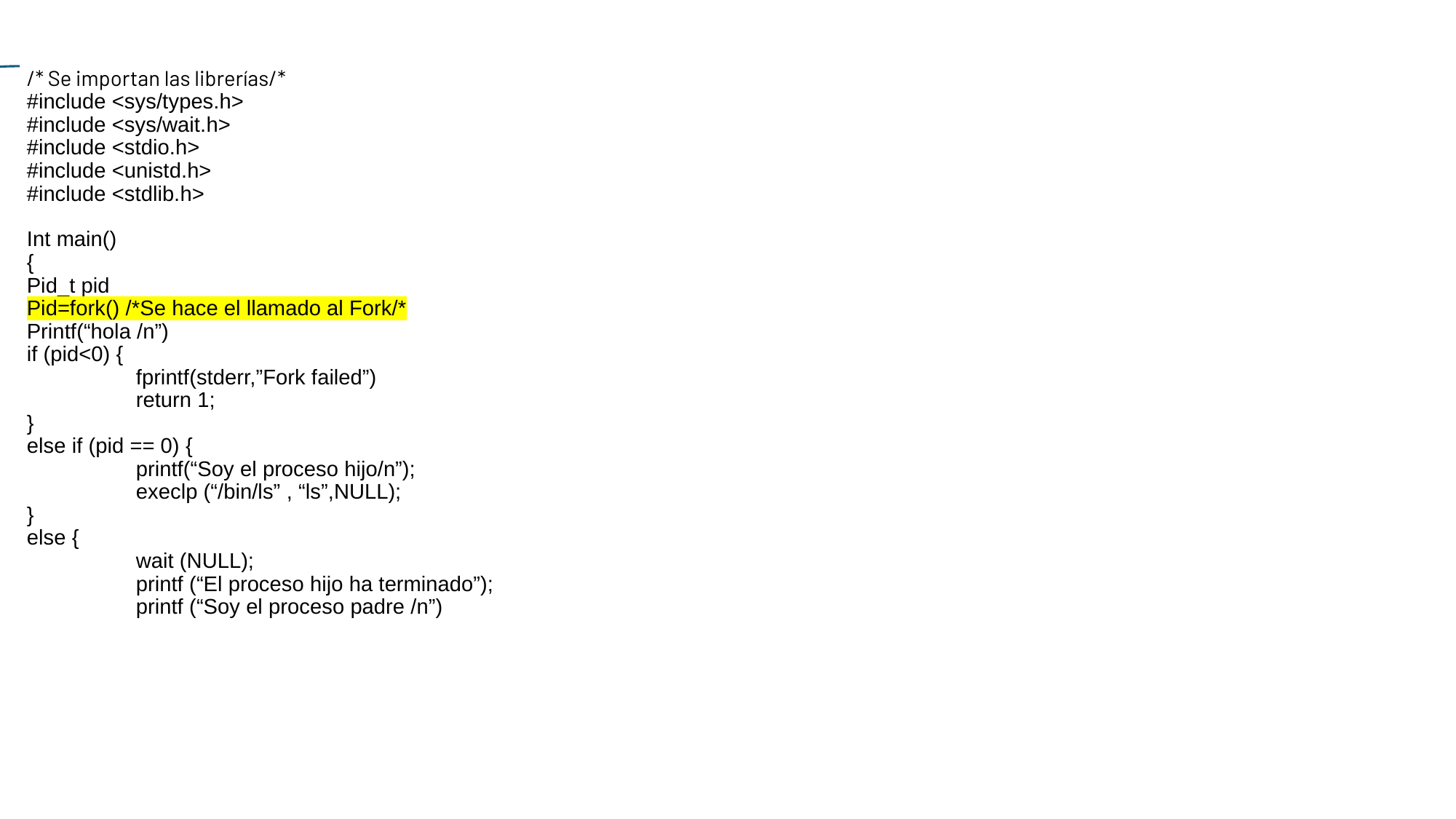

/* Se importan las librerías/*
#include <sys/types.h>
#include <sys/wait.h>
#include <stdio.h>
#include <unistd.h>
#include <stdlib.h>

Int main()
{
Pid_t pid
Pid=fork() /*Se hace el llamado al Fork/*
Printf(“hola /n”)
if (pid<0) {
	fprintf(stderr,”Fork failed”)
	return 1;
}
else if (pid == 0) {
	printf(“Soy el proceso hijo/n”);
	execlp (“/bin/ls” , “ls”,NULL);
}
else {
	wait (NULL);
 	printf (“El proceso hijo ha terminado”);
	printf (“Soy el proceso padre /n”)

Primer_fork.c